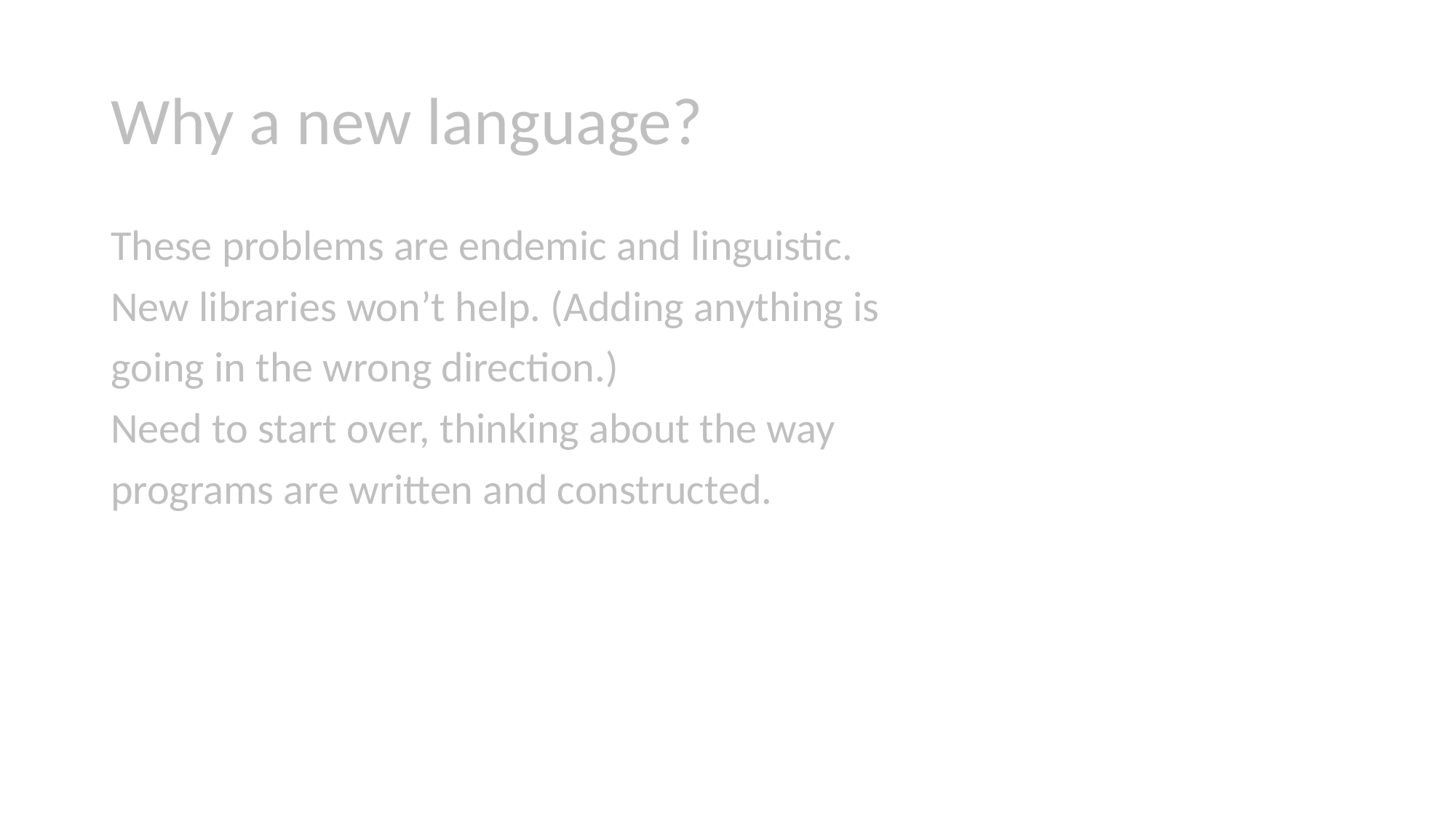

# Why a new language?
These problems are endemic and linguistic.
New libraries won’t help. (Adding anything is
going in the wrong direction.)
Need to start over, thinking about the way
programs are written and constructed.